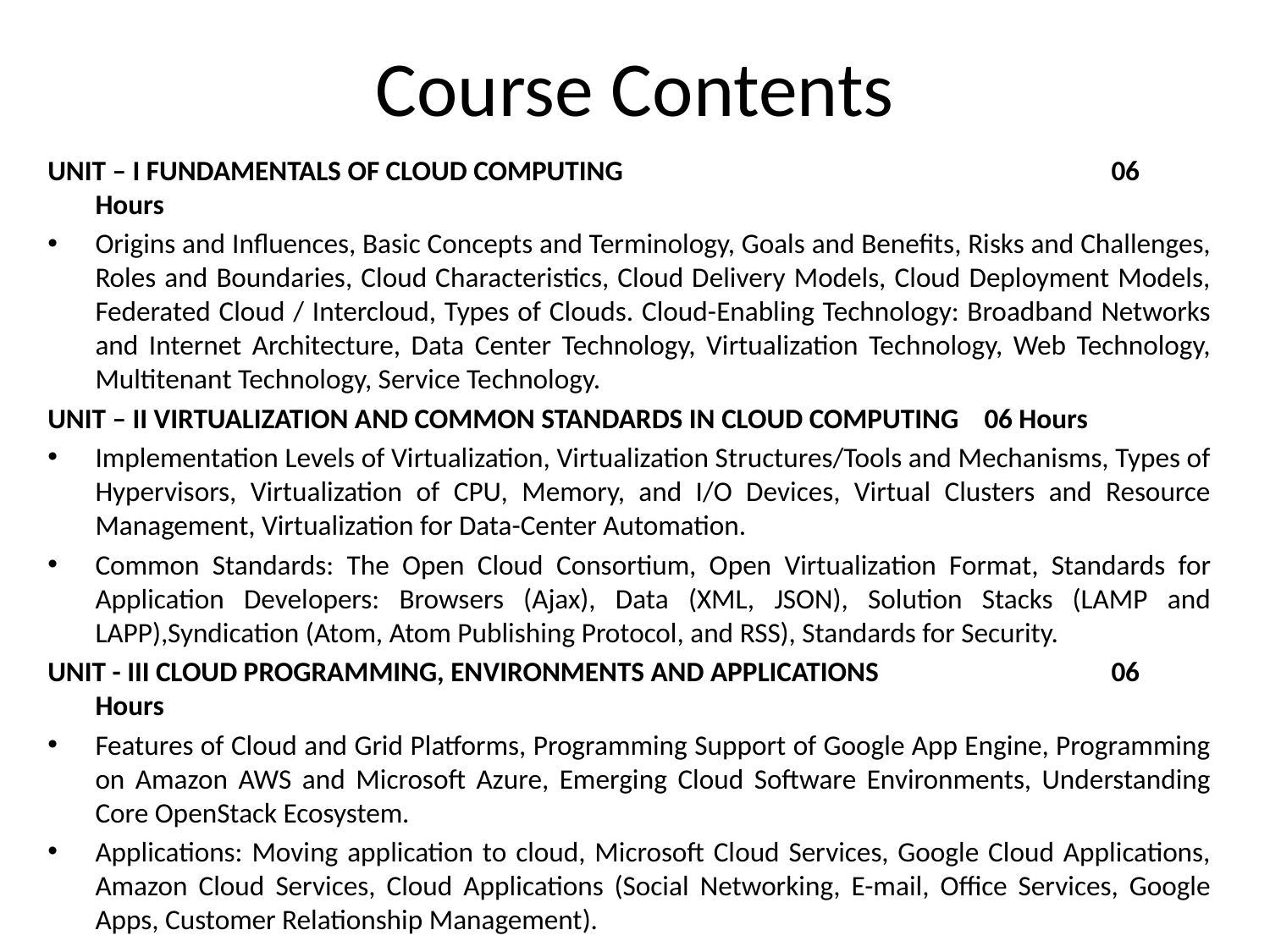

# Course Contents
UNIT – I FUNDAMENTALS OF CLOUD COMPUTING  				06 Hours
Origins and Influences, Basic Concepts and Terminology, Goals and Benefits, Risks and Challenges, Roles and Boundaries, Cloud Characteristics, Cloud Delivery Models, Cloud Deployment Models, Federated Cloud / Intercloud, Types of Clouds. Cloud-Enabling Technology: Broadband Networks and Internet Architecture, Data Center Technology, Virtualization Technology, Web Technology, Multitenant Technology, Service Technology.
UNIT – II VIRTUALIZATION AND COMMON STANDARDS IN CLOUD COMPUTING 	06 Hours
Implementation Levels of Virtualization, Virtualization Structures/Tools and Mechanisms, Types of Hypervisors, Virtualization of CPU, Memory, and I/O Devices, Virtual Clusters and Resource Management, Virtualization for Data-Center Automation.
Common Standards: The Open Cloud Consortium, Open Virtualization Format, Standards for Application Developers: Browsers (Ajax), Data (XML, JSON), Solution Stacks (LAMP and LAPP),Syndication (Atom, Atom Publishing Protocol, and RSS), Standards for Security.
UNIT - III CLOUD PROGRAMMING, ENVIRONMENTS AND APPLICATIONS 		06 Hours
Features of Cloud and Grid Platforms, Programming Support of Google App Engine, Programming on Amazon AWS and Microsoft Azure, Emerging Cloud Software Environments, Understanding Core OpenStack Ecosystem.
Applications: Moving application to cloud, Microsoft Cloud Services, Google Cloud Applications, Amazon Cloud Services, Cloud Applications (Social Networking, E-mail, Office Services, Google Apps, Customer Relationship Management).